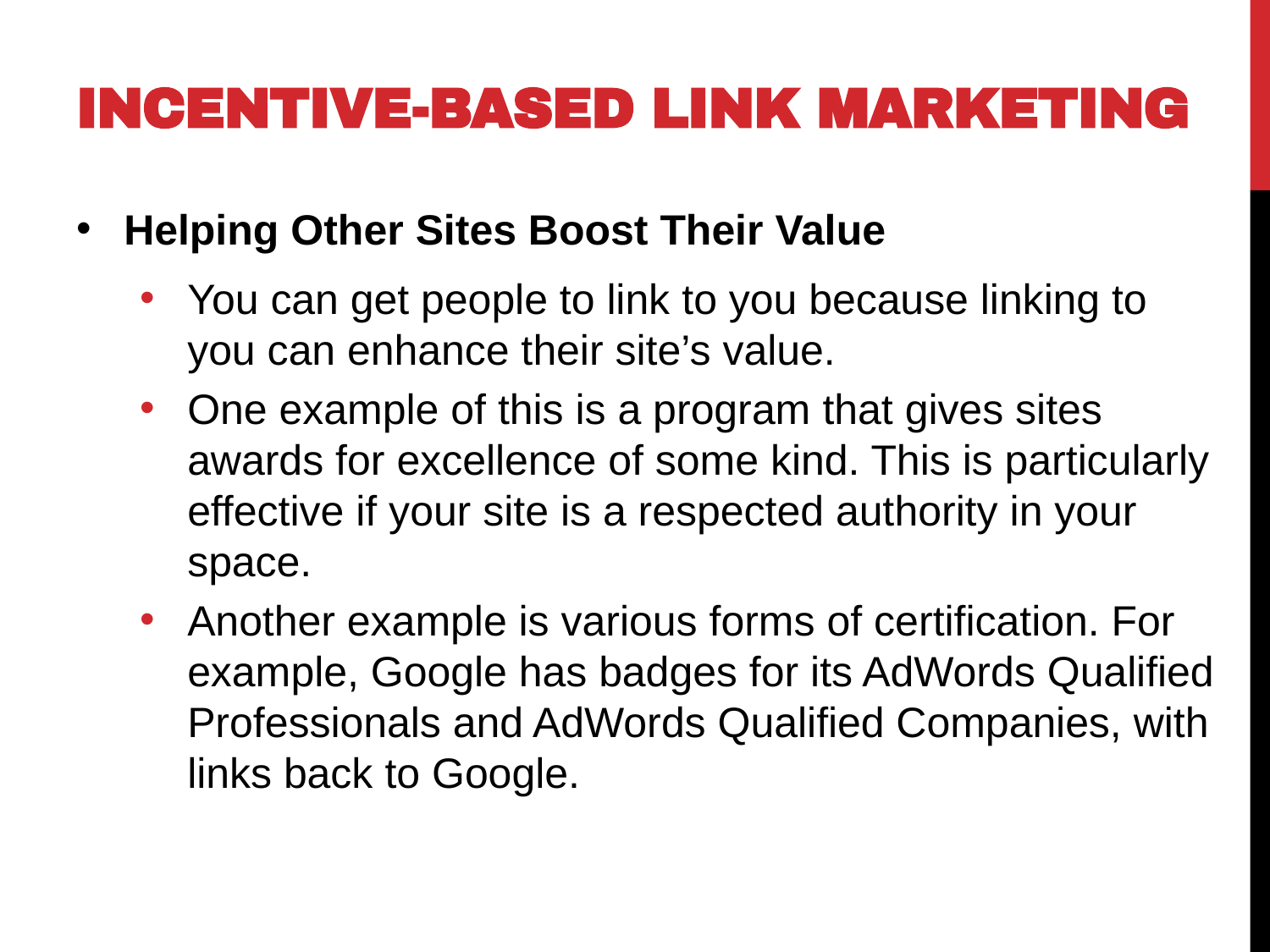

# Incentive-Based Link Marketing
Helping Other Sites Boost Their Value
You can get people to link to you because linking to you can enhance their site’s value.
One example of this is a program that gives sites awards for excellence of some kind. This is particularly effective if your site is a respected authority in your space.
Another example is various forms of certification. For example, Google has badges for its AdWords Qualified Professionals and AdWords Qualified Companies, with links back to Google.